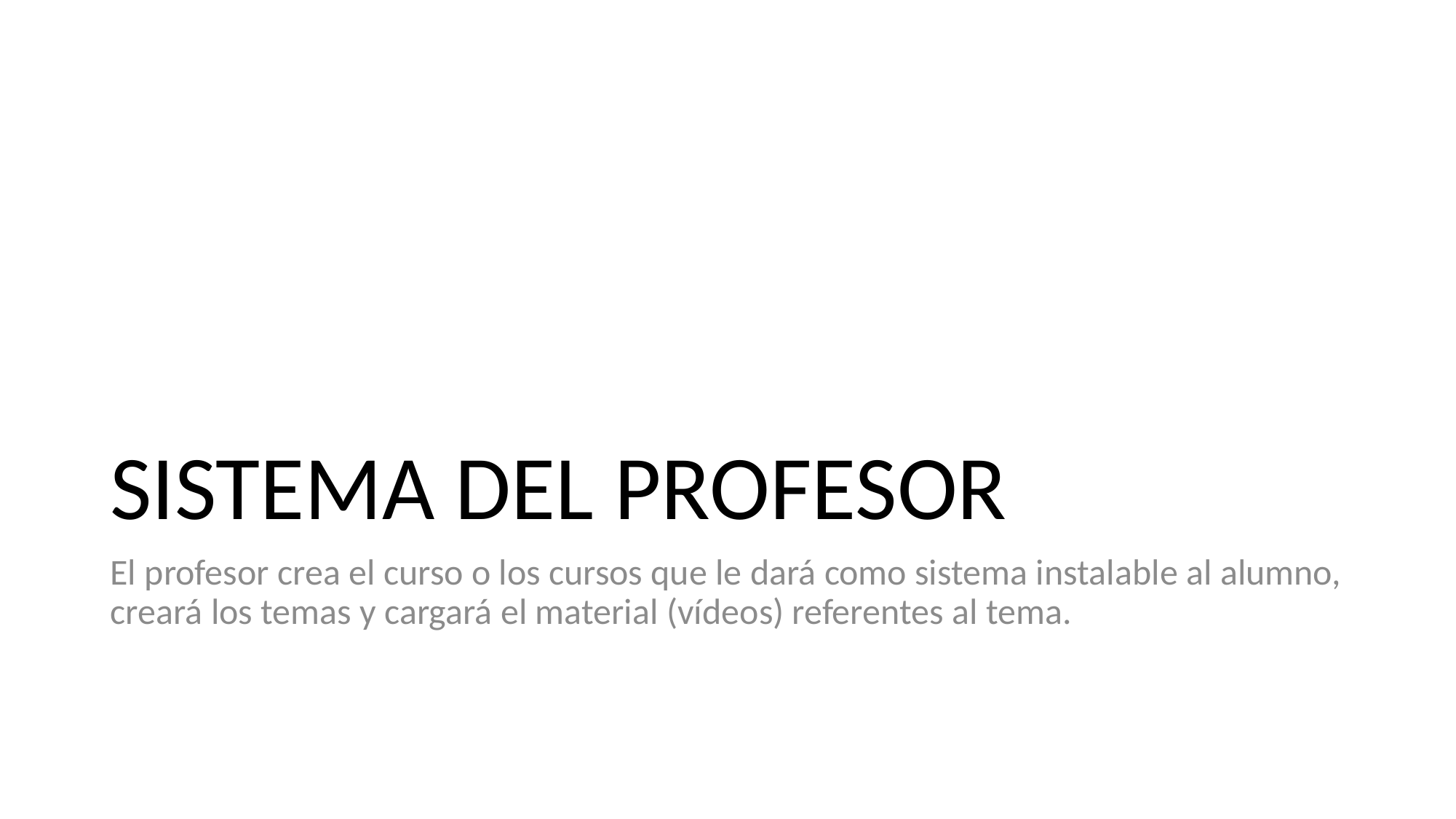

# SISTEMA DEL PROFESOR
El profesor crea el curso o los cursos que le dará como sistema instalable al alumno, creará los temas y cargará el material (vídeos) referentes al tema.